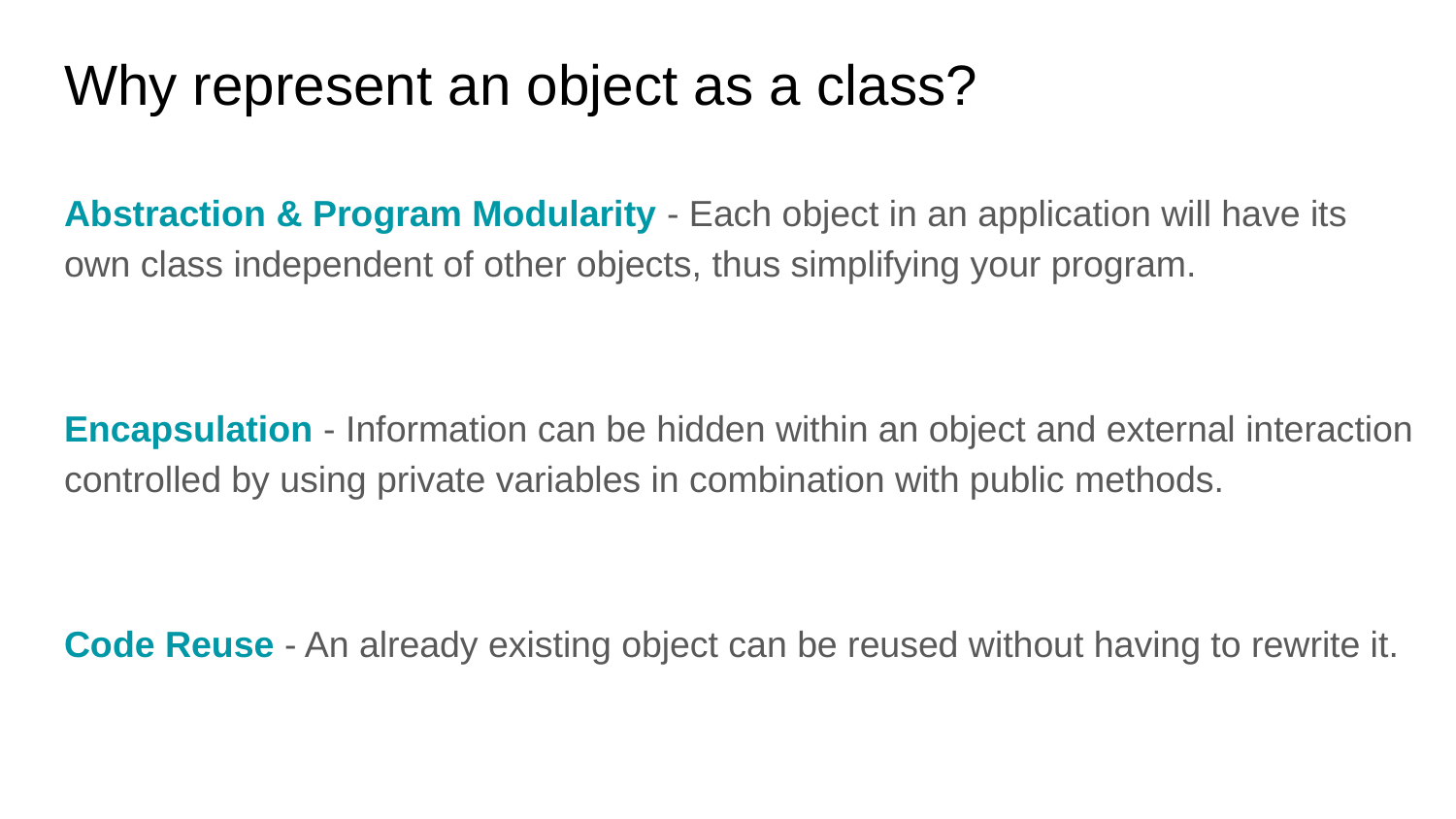

# Why represent an object as a class?
Abstraction & Program Modularity - Each object in an application will have its own class independent of other objects, thus simplifying your program.

Encapsulation - Information can be hidden within an object and external interaction controlled by using private variables in combination with public methods.

Code Reuse - An already existing object can be reused without having to rewrite it.